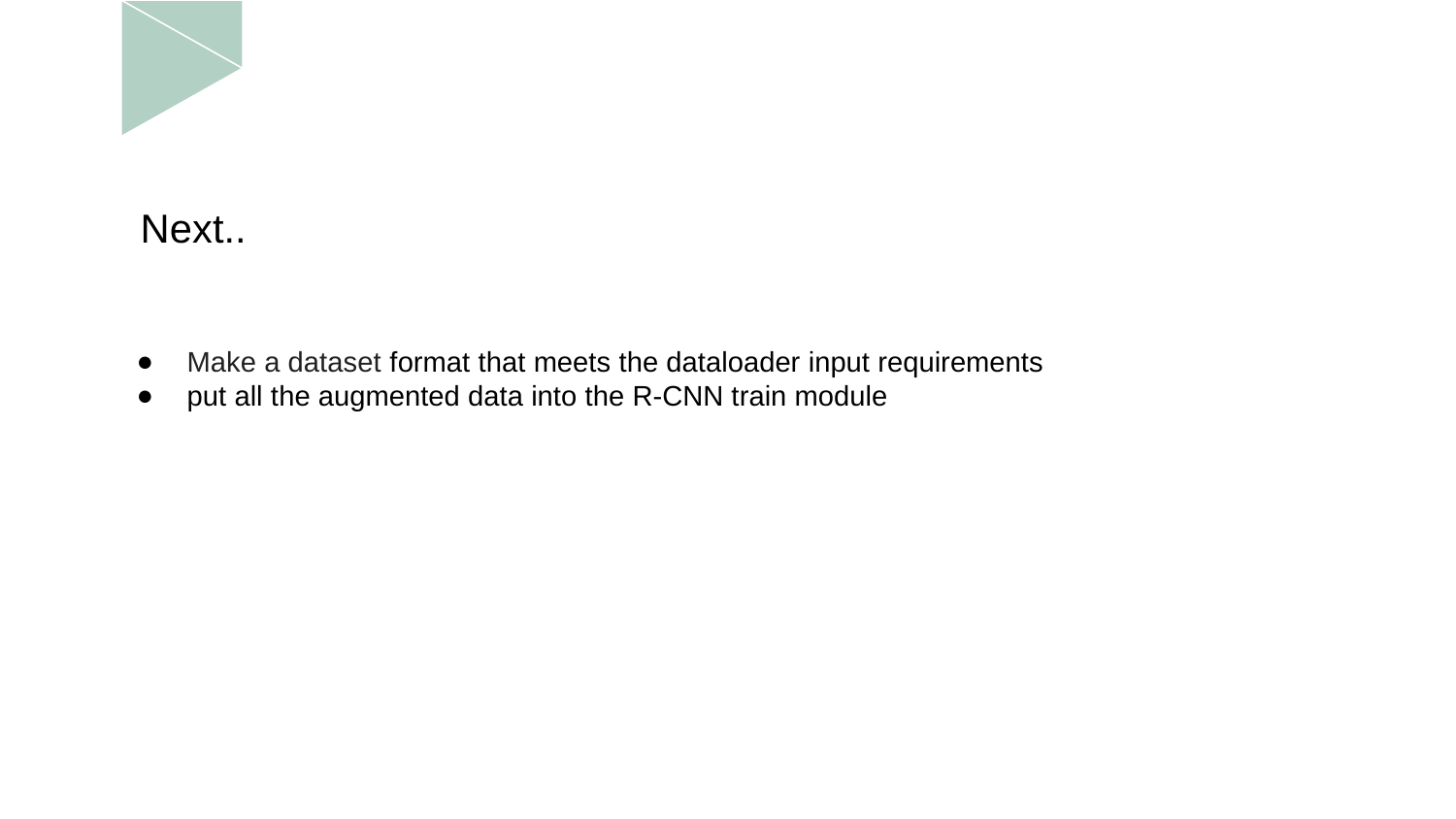

Next..
# Make a dataset format that meets the dataloader input requirements
put all the augmented data into the R-CNN train module